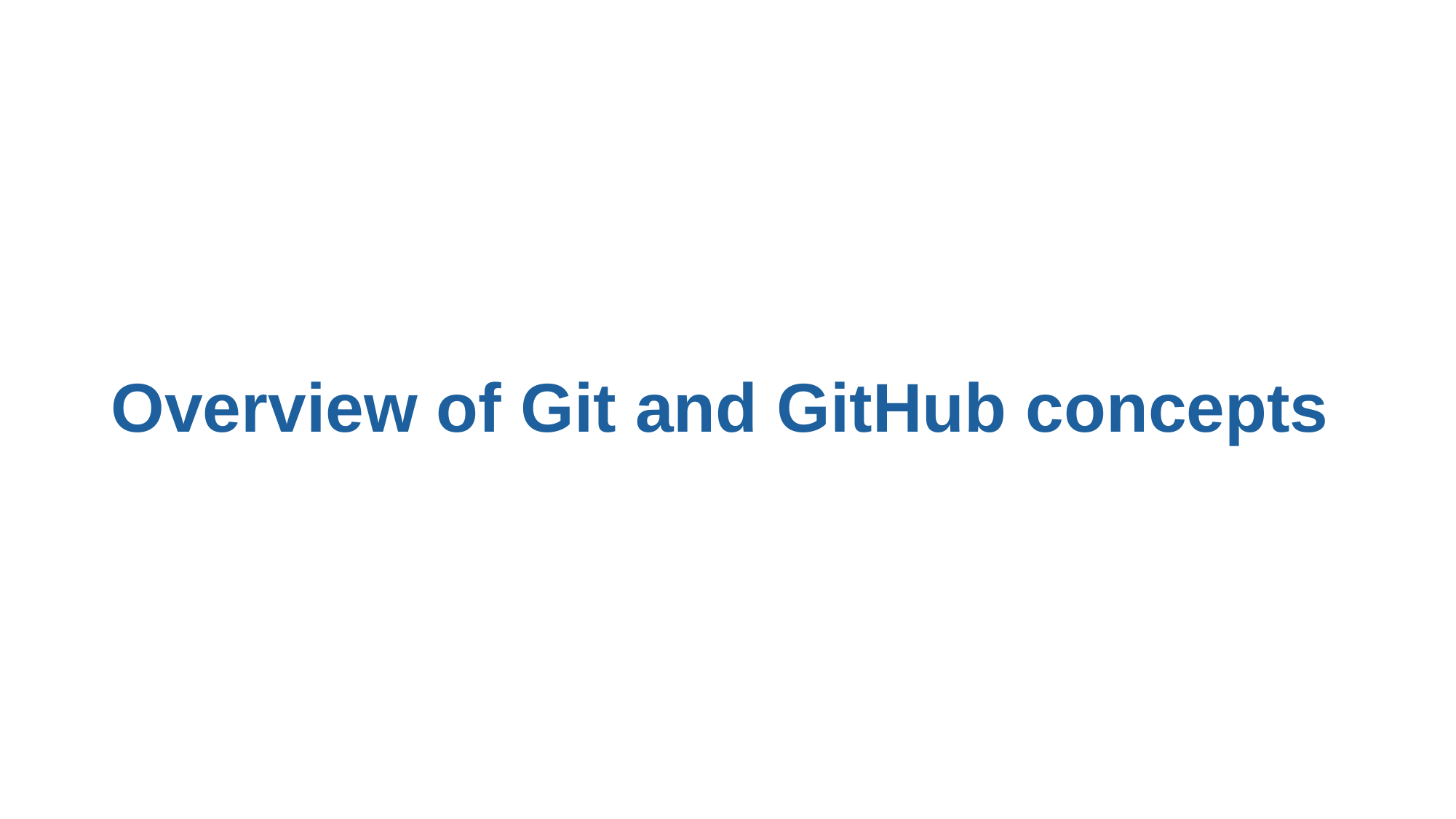

# Overview of Git and GitHub concepts